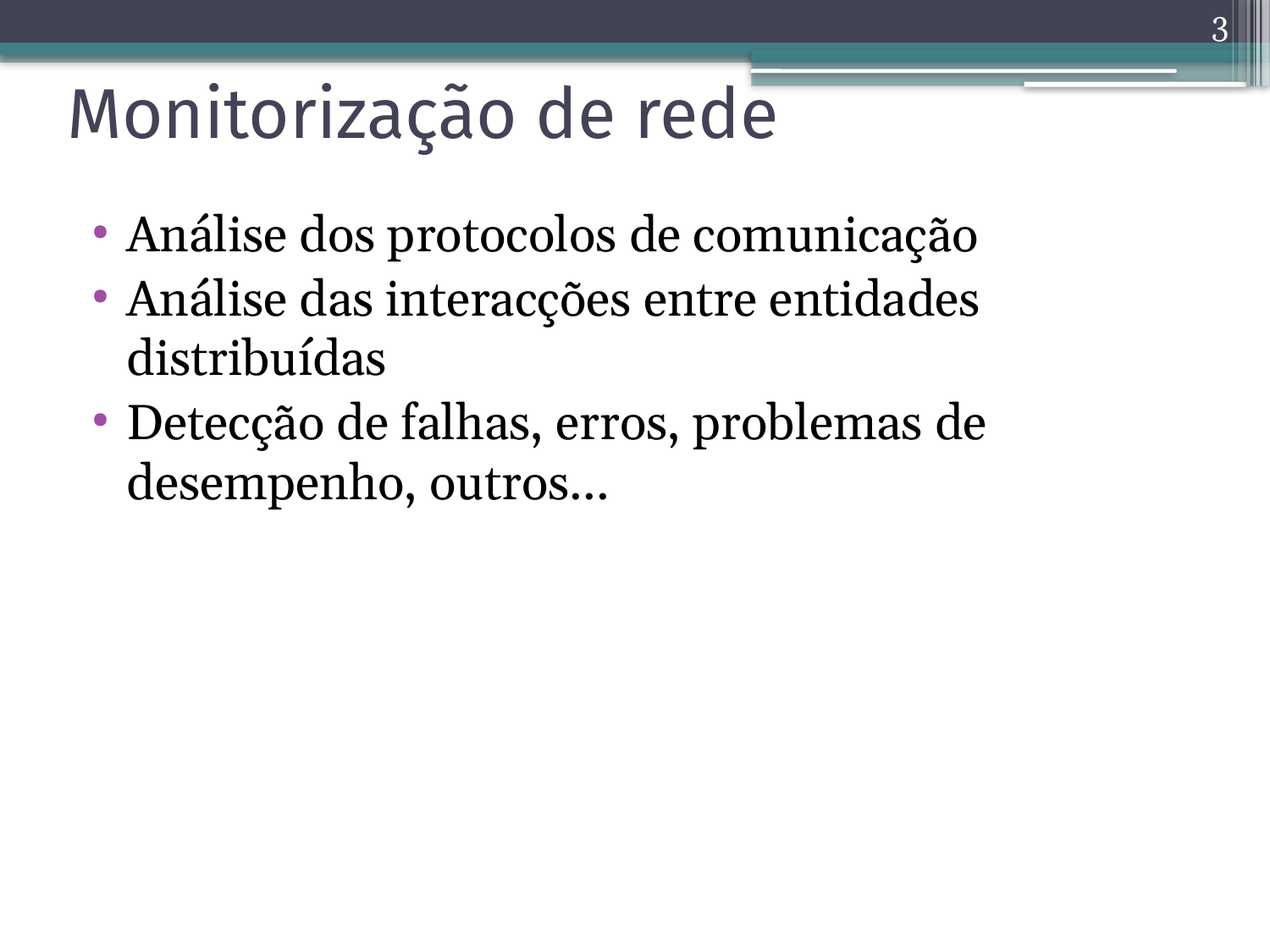

3
# Monitorização de rede
Análise dos protocolos de comunicação
Análise das interacções entre entidades distribuídas
Detecção de falhas, erros, problemas de desempenho, outros...